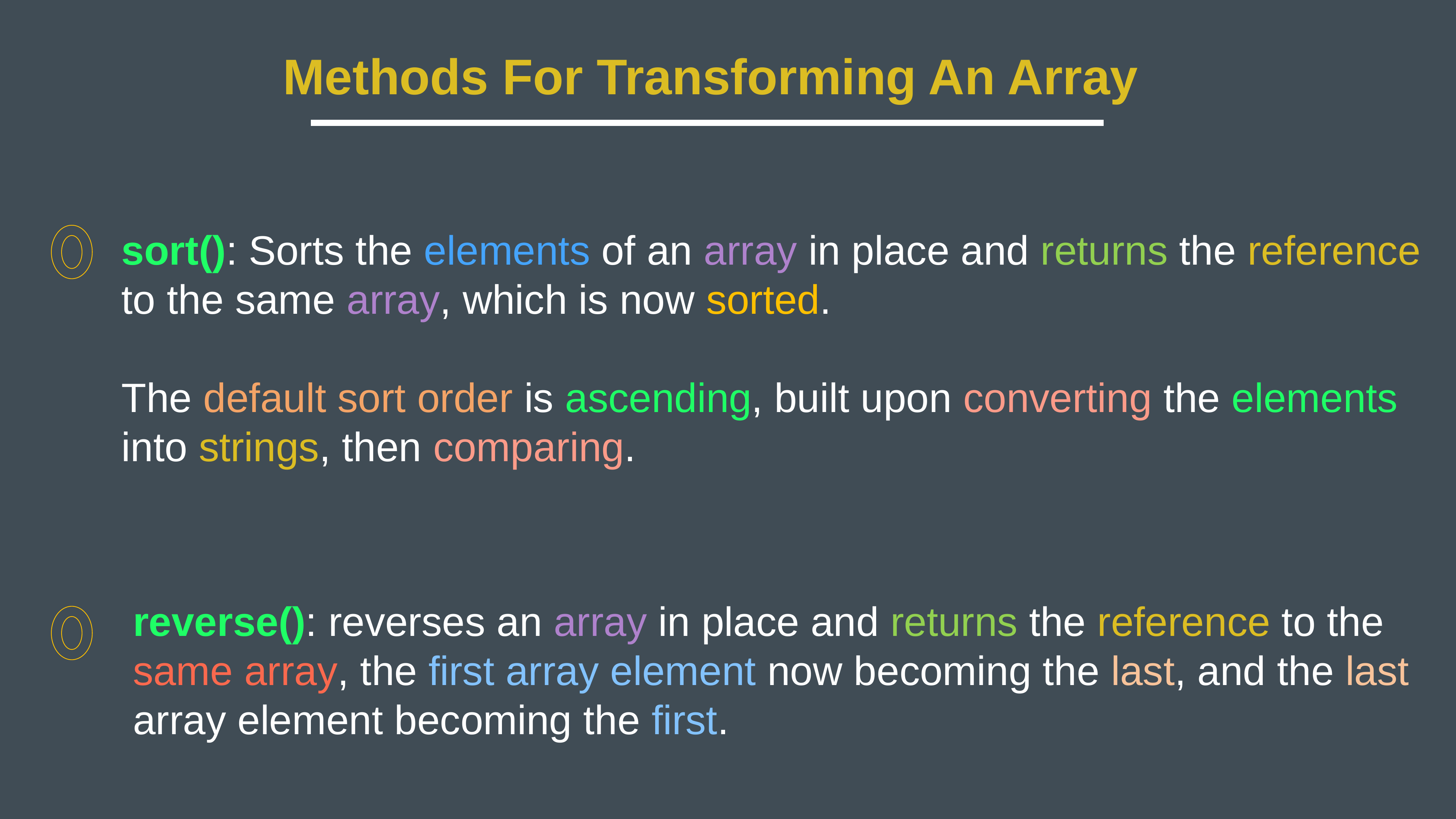

Methods For Transforming An Array
sort(): Sorts the elements of an array in place and returns the reference to the same array, which is now sorted.

The default sort order is ascending, built upon converting the elements into strings, then comparing.

reverse(): reverses an array in place and returns the reference to the same array, the first array element now becoming the last, and the last array element becoming the first.